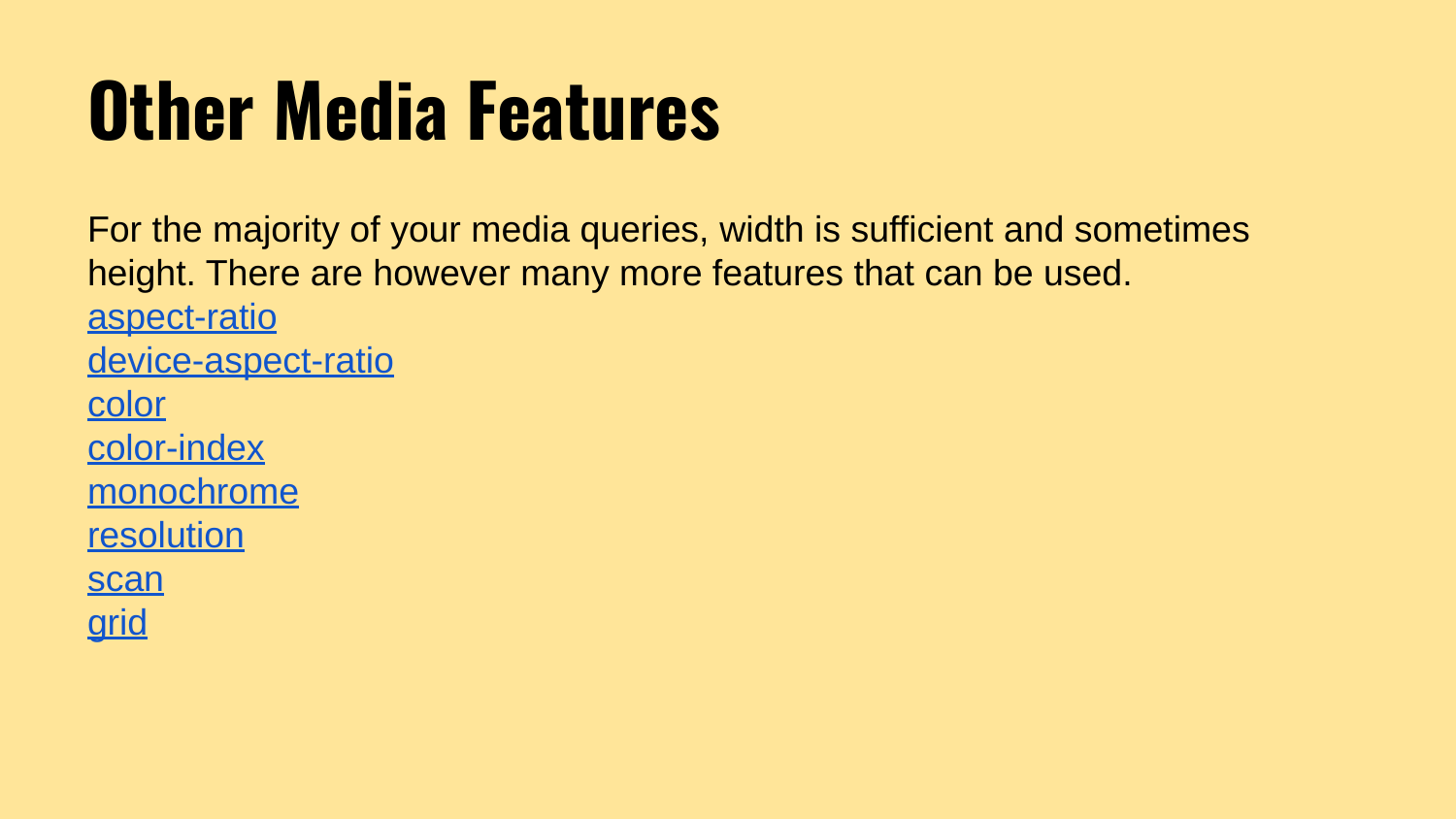

# Other Media Features
For the majority of your media queries, width is sufficient and sometimes height. There are however many more features that can be used.
aspect-ratio
device-aspect-ratio
color
color-index
monochrome
resolution
scan
grid